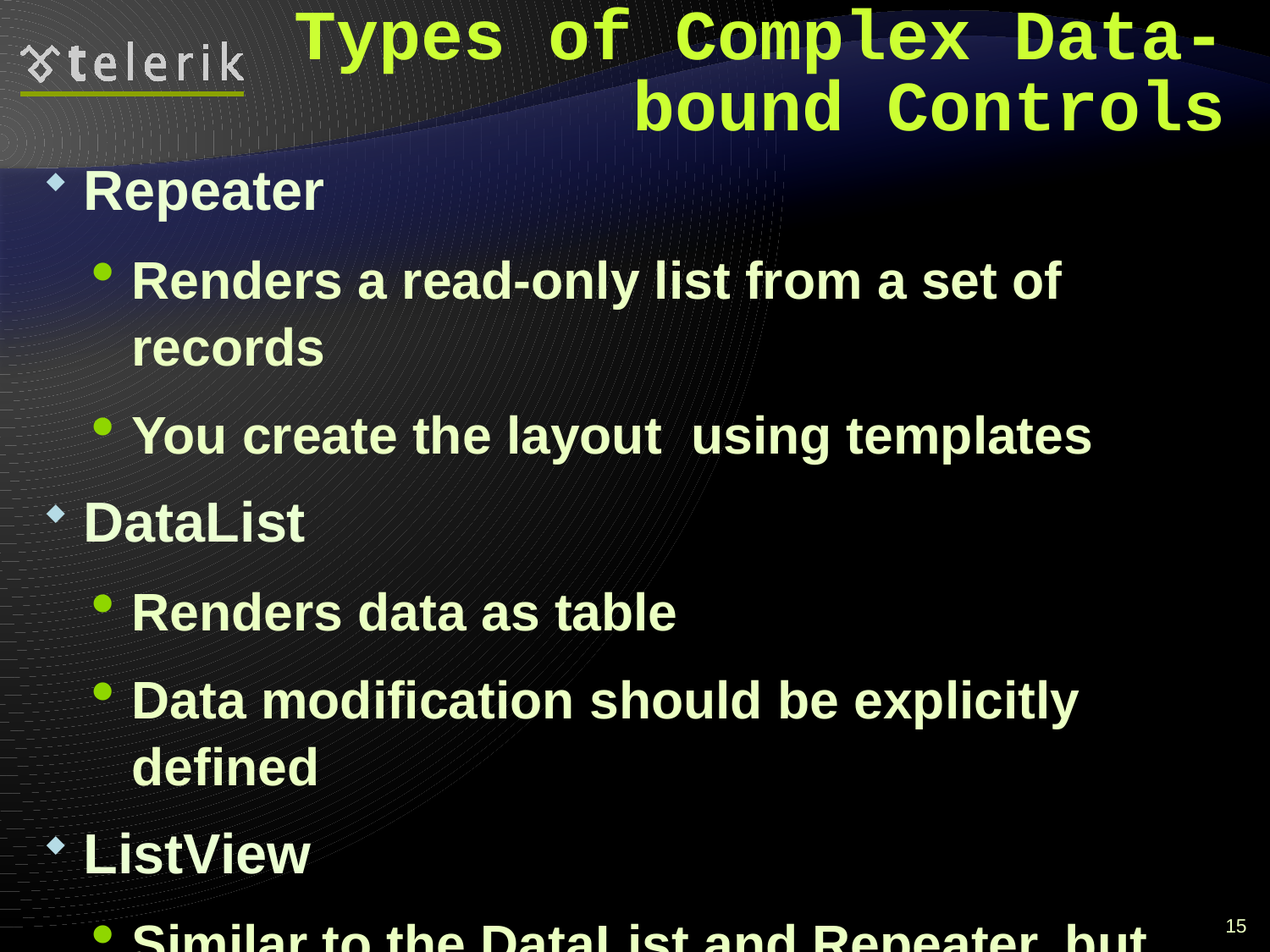

# Types of Complex Data-bound Controls
Repeater
Renders a read-only list from a set of records
You create the layout  using templates
DataList
Renders data as table
Data modification should be explicitly defined
ListView
Similar to the DataList and Repeater, but implicitly supports edit, insert, and delete
15